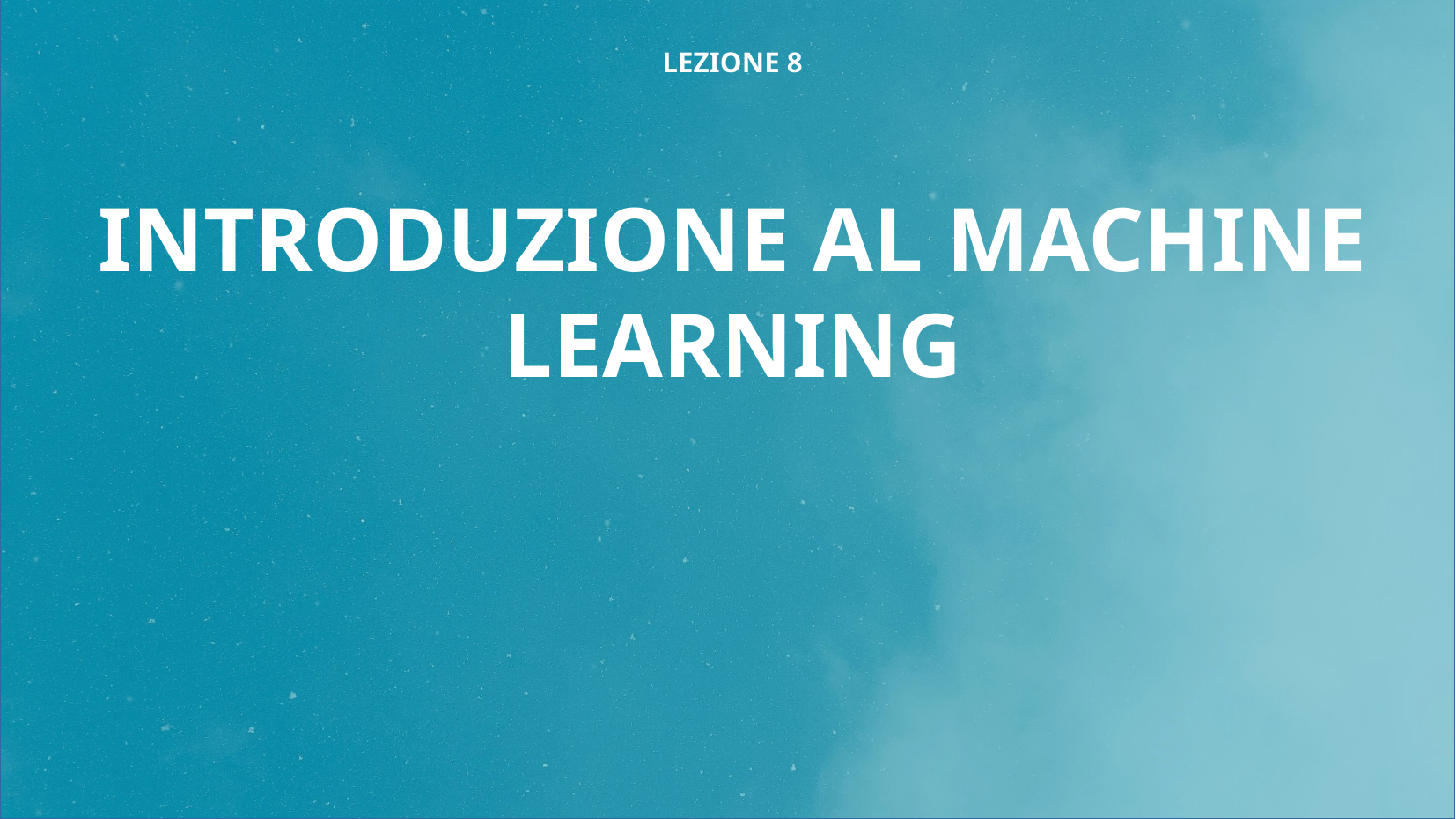

# LEZIONE 8 INTRODUZIONE AL MACHINE LEARNING